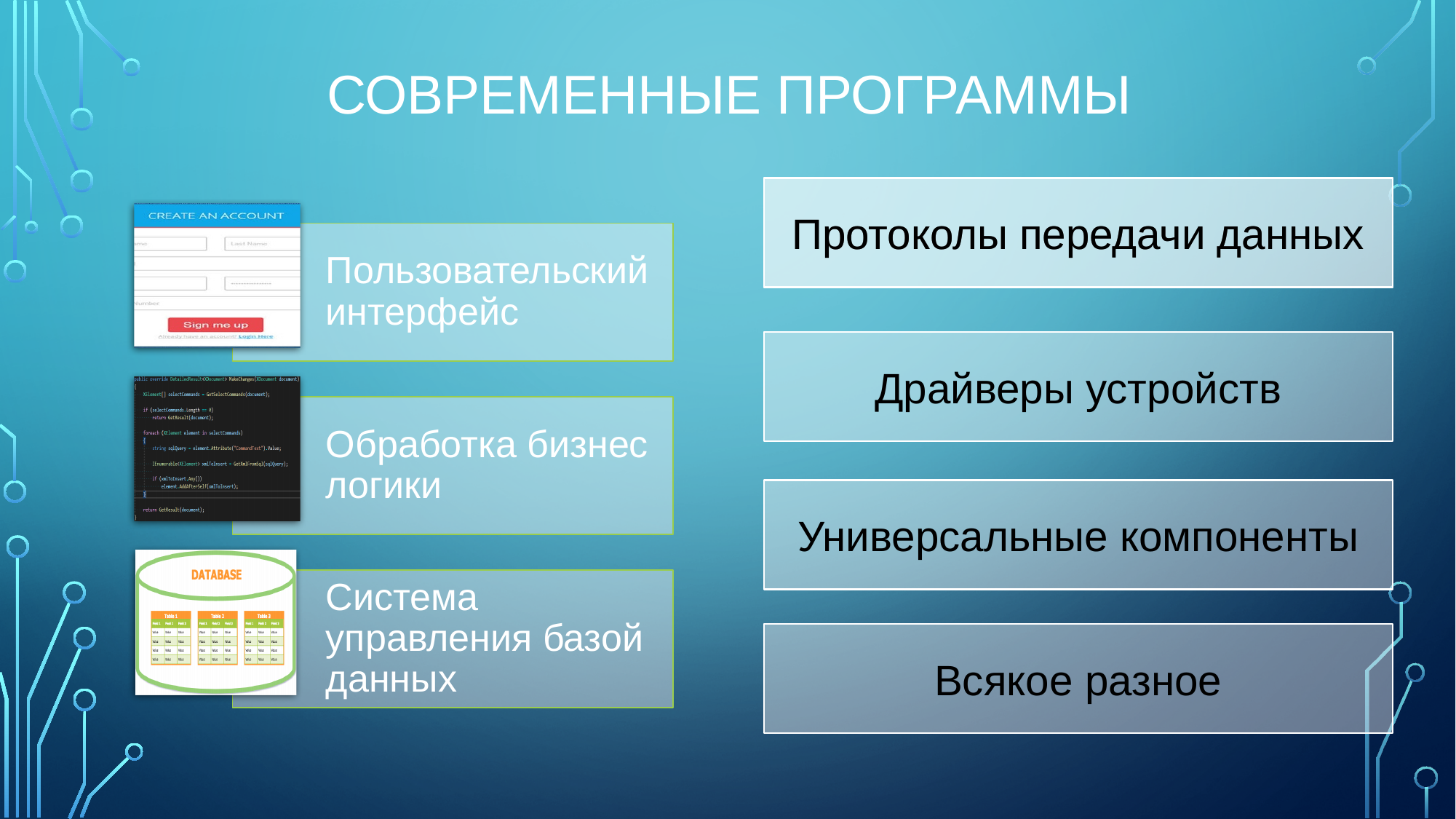

# Современные программы
Пользовательский интерфейс
Обработка бизнес логики
Система управления базой данных
Протоколы передачи данных
Протоколы передачи данных
Драйверы устройств
Универсальные компоненты
Всякое разное